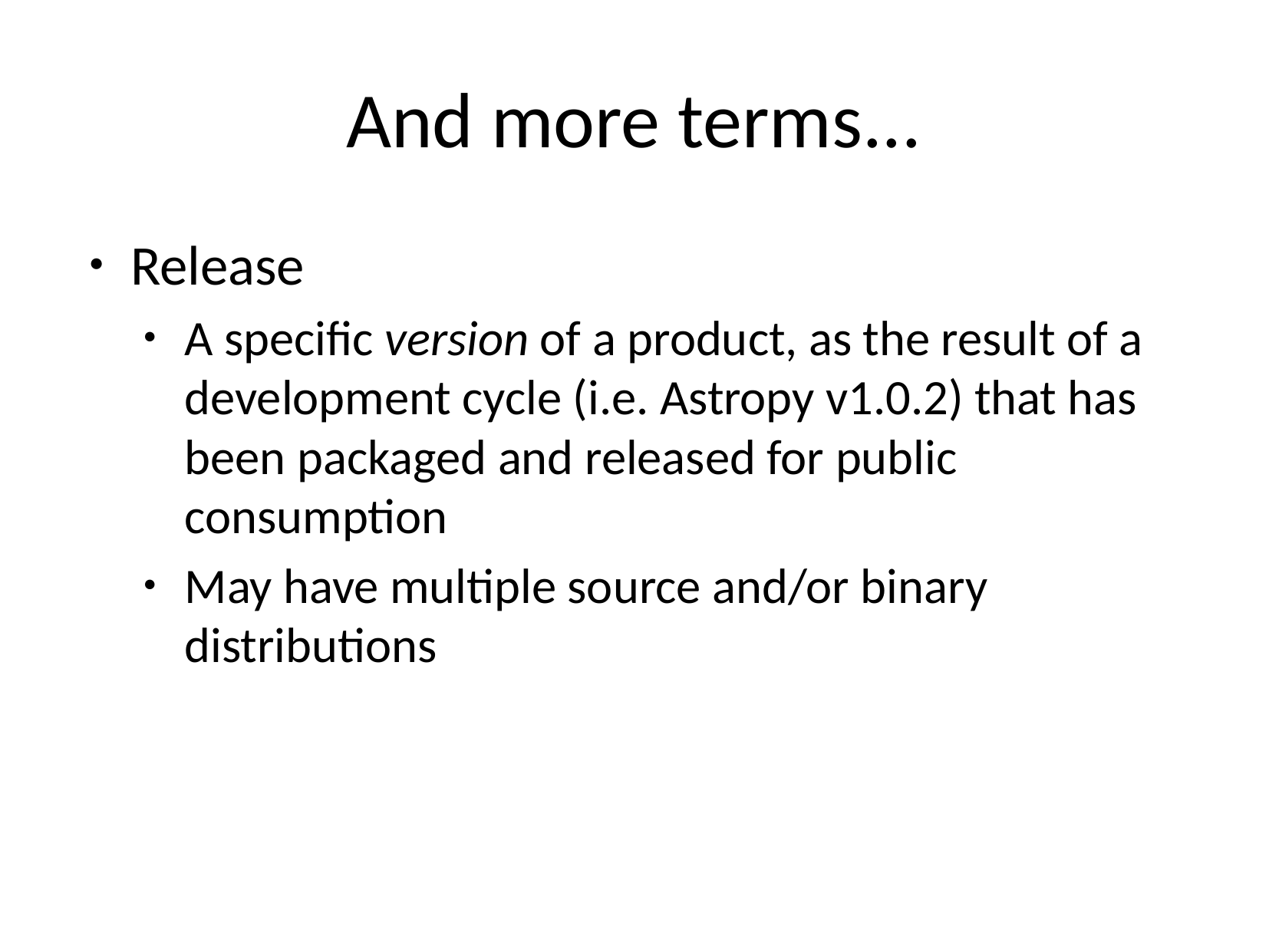

# And more terms...
Release
A specific version of a product, as the result of a development cycle (i.e. Astropy v1.0.2) that has been packaged and released for public consumption
May have multiple source and/or binary distributions